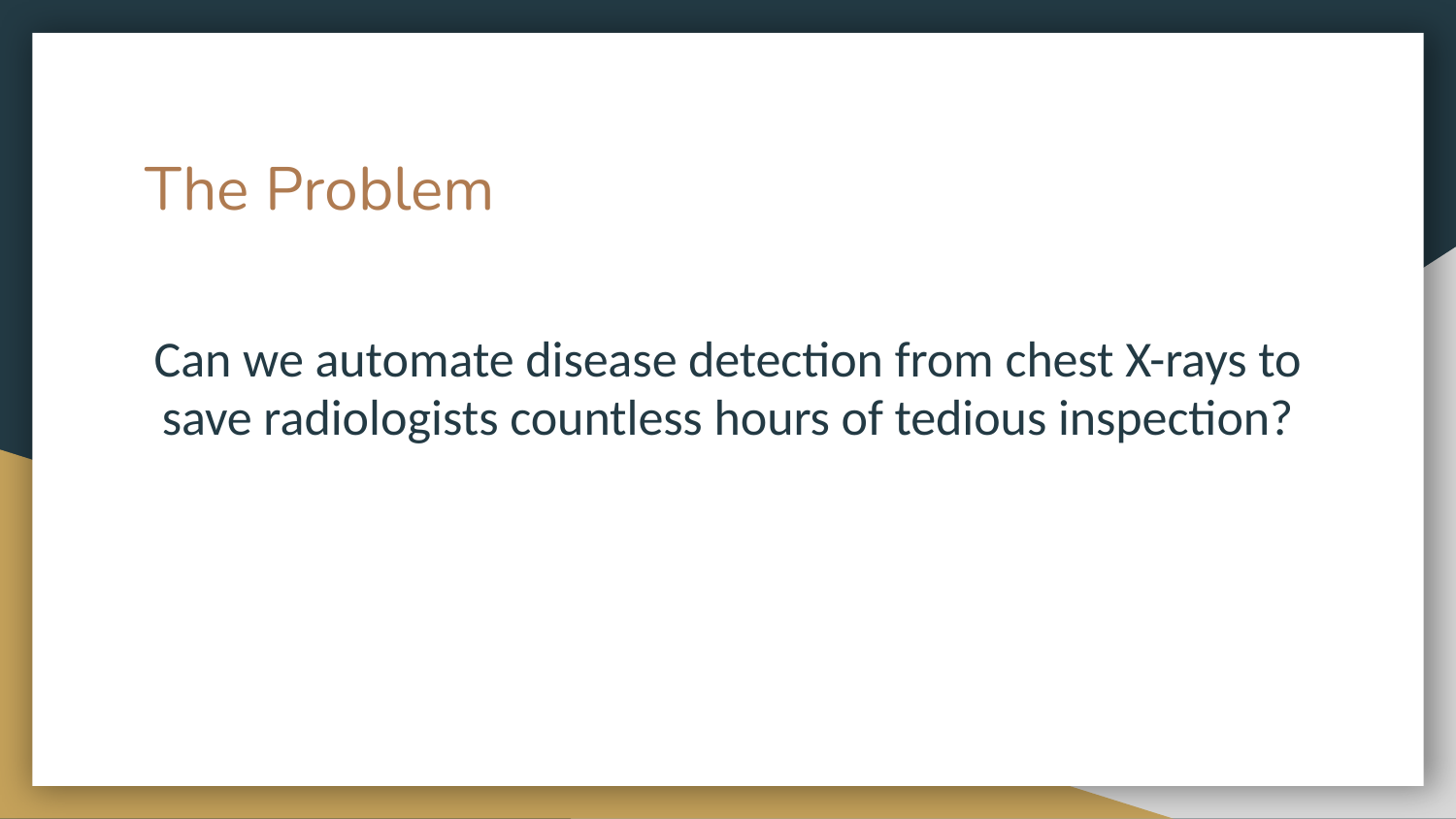

# The Problem
Can we automate disease detection from chest X-rays to save radiologists countless hours of tedious inspection?